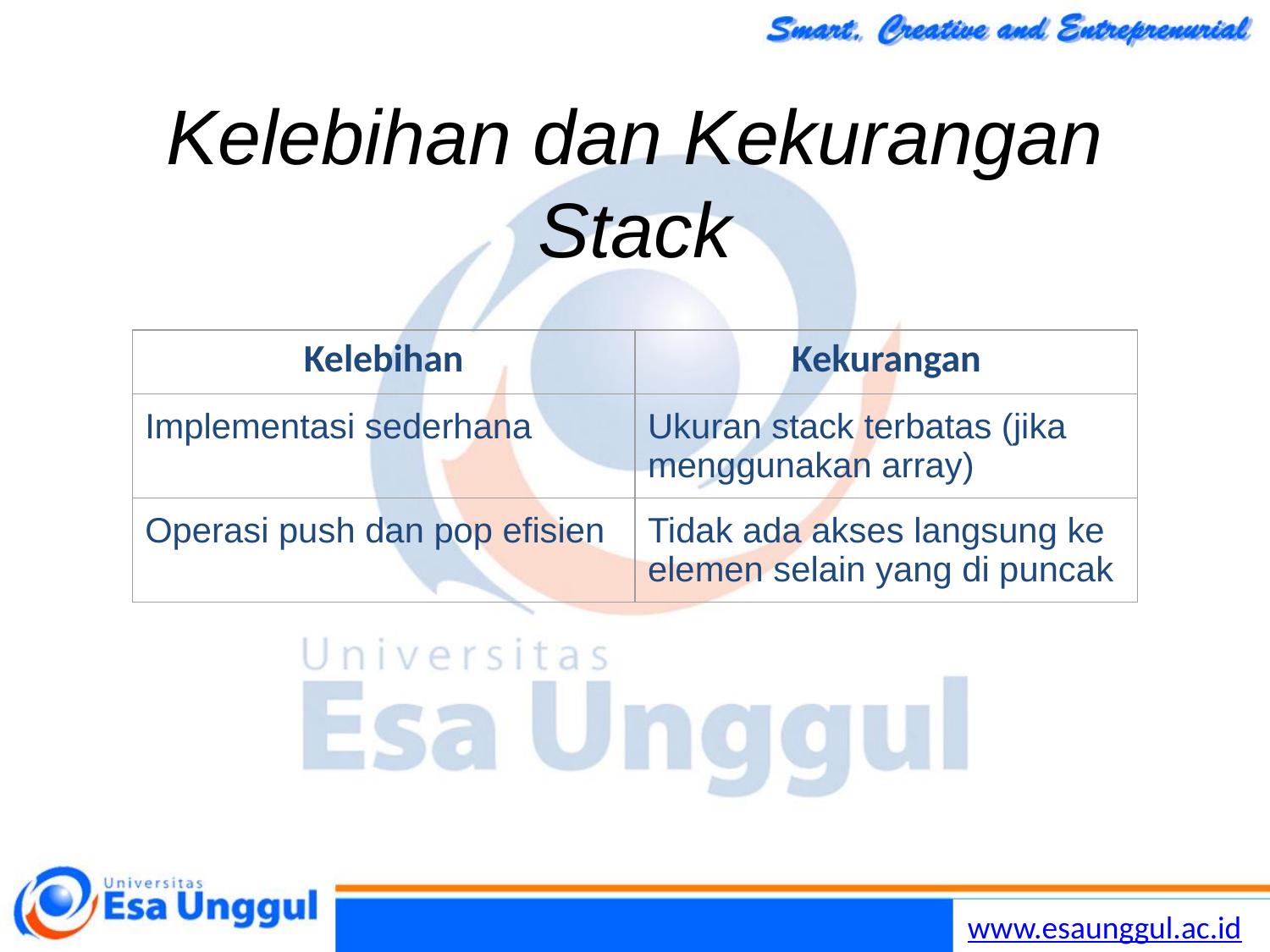

# Kelebihan dan Kekurangan Stack
| Kelebihan | Kekurangan |
| --- | --- |
| Implementasi sederhana | Ukuran stack terbatas (jika menggunakan array) |
| Operasi push dan pop efisien | Tidak ada akses langsung ke elemen selain yang di puncak |